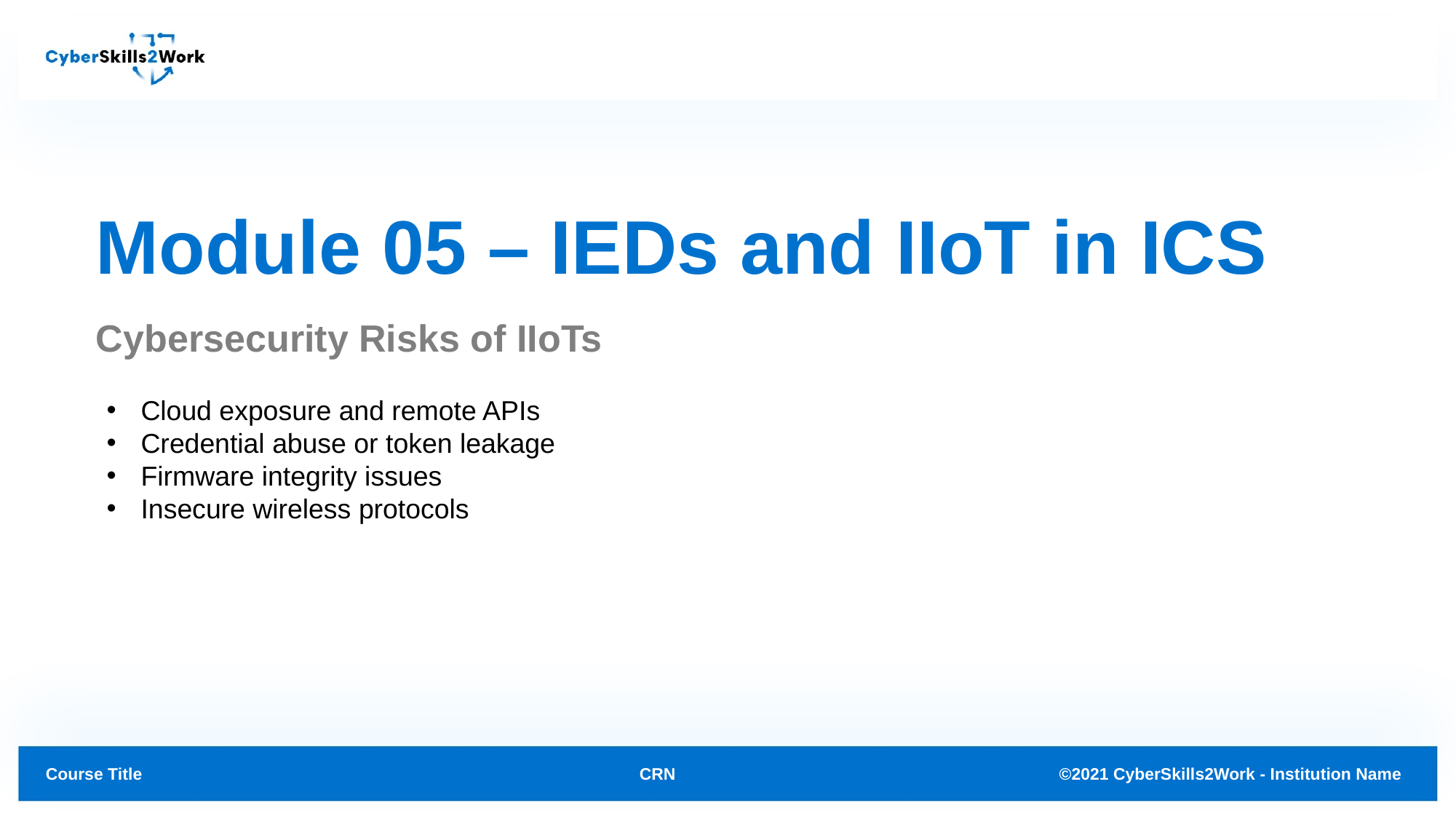

# Module 05 – IEDs and IIoT in ICS
Cybersecurity Risks of IIoTs
Cloud exposure and remote APIs
Credential abuse or token leakage
Firmware integrity issues
Insecure wireless protocols

CRN
©2021 CyberSkills2Work - Institution Name
Course Title